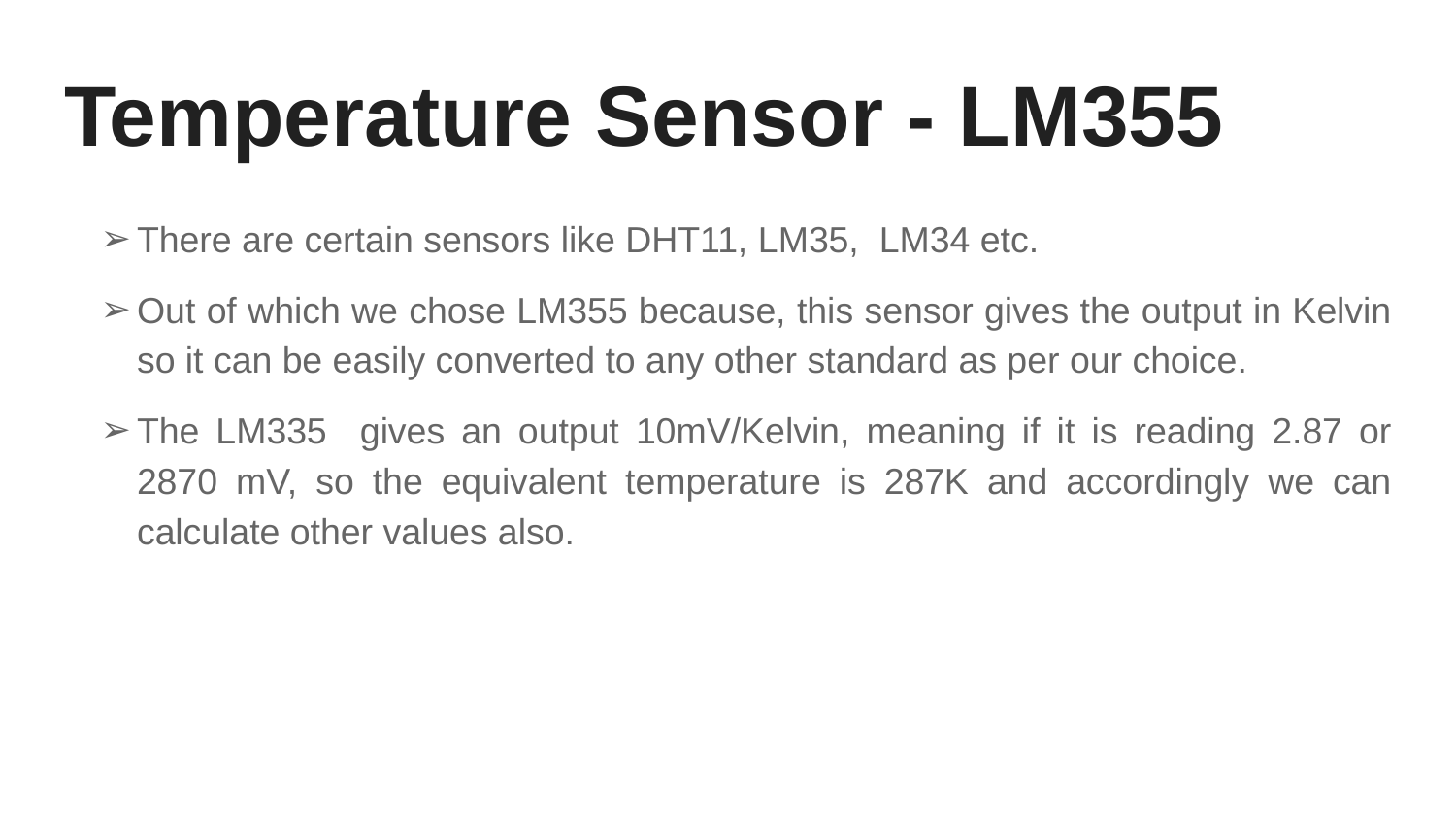

# Temperature Sensor - LM355
There are certain sensors like DHT11, LM35,  LM34 etc.
Out of which we chose LM355 because, this sensor gives the output in Kelvin so it can be easily converted to any other standard as per our choice.
The LM335  gives an output 10mV/Kelvin, meaning if it is reading 2.87 or 2870 mV, so the equivalent temperature is 287K and accordingly we can calculate other values also.